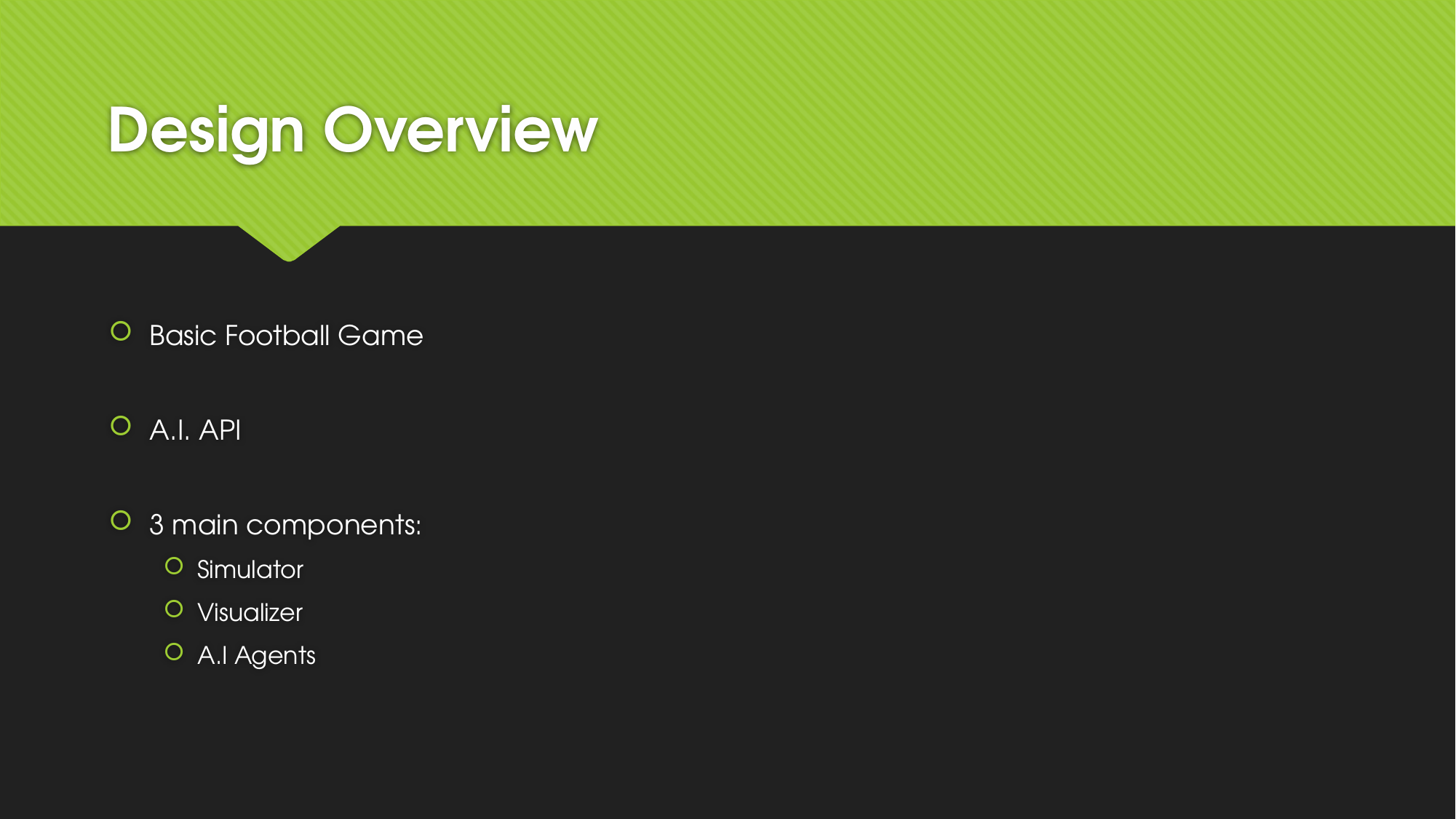

# Design Overview

Basic Football Game

A.I. API

3 main components:
Simulator
Visualizer
A.I Agents